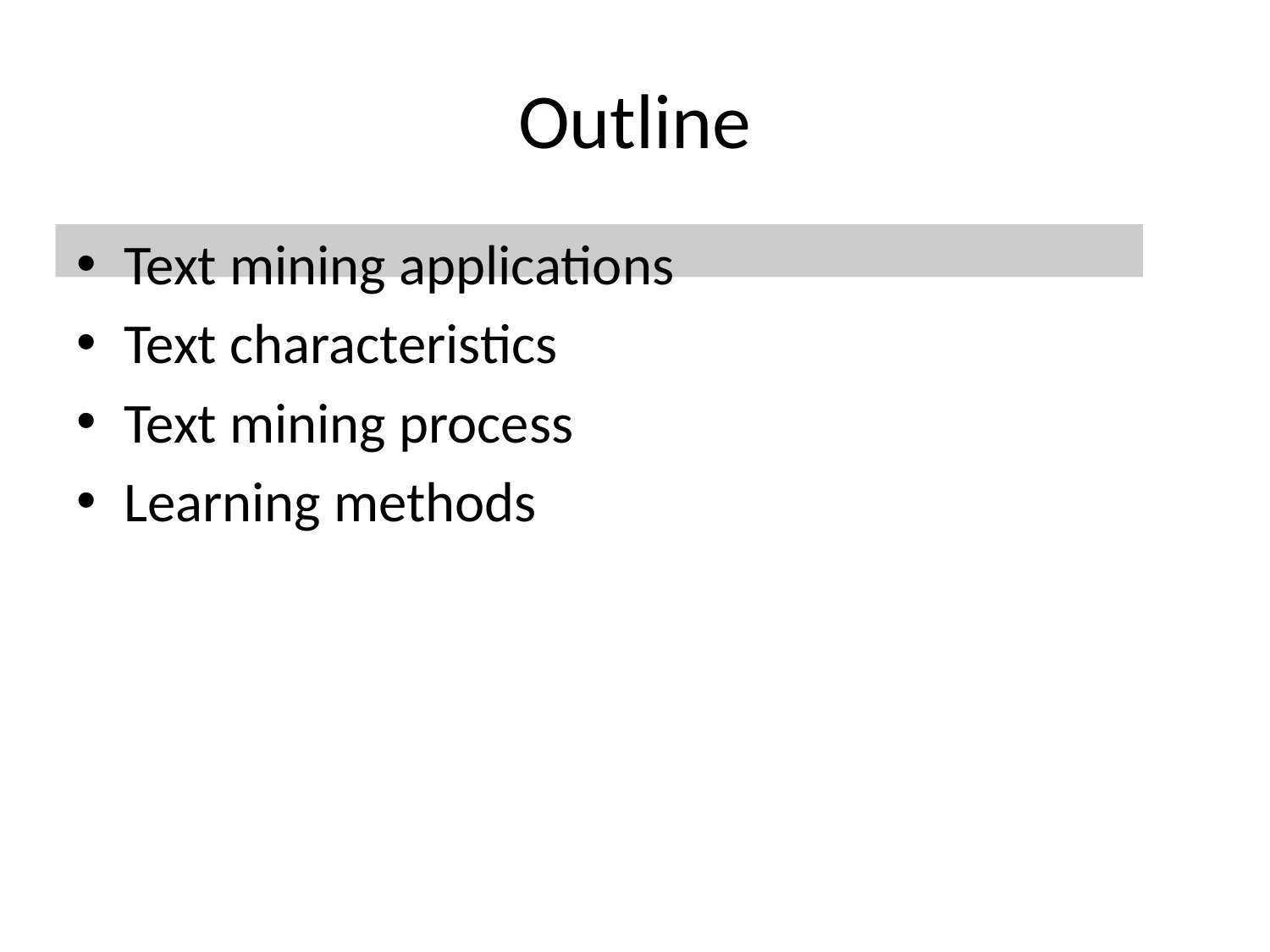

# Outline
Text mining applications
Text characteristics
Text mining process
Learning methods